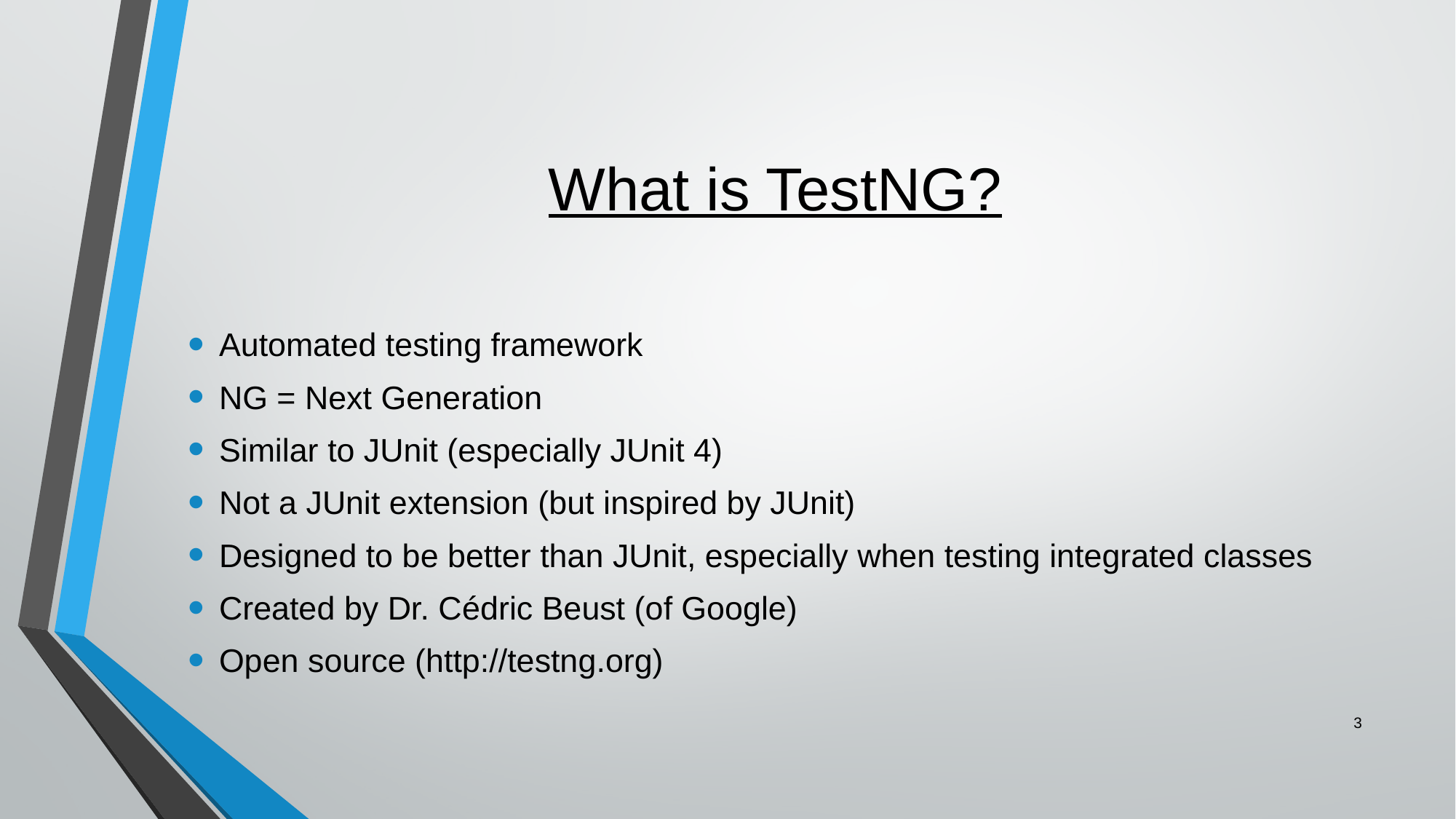

# What is TestNG?
Automated testing framework
NG = Next Generation
Similar to JUnit (especially JUnit 4)
Not a JUnit extension (but inspired by JUnit)
Designed to be better than JUnit, especially when testing integrated classes
Created by Dr. Cédric Beust (of Google)
Open source (http://testng.org)

3